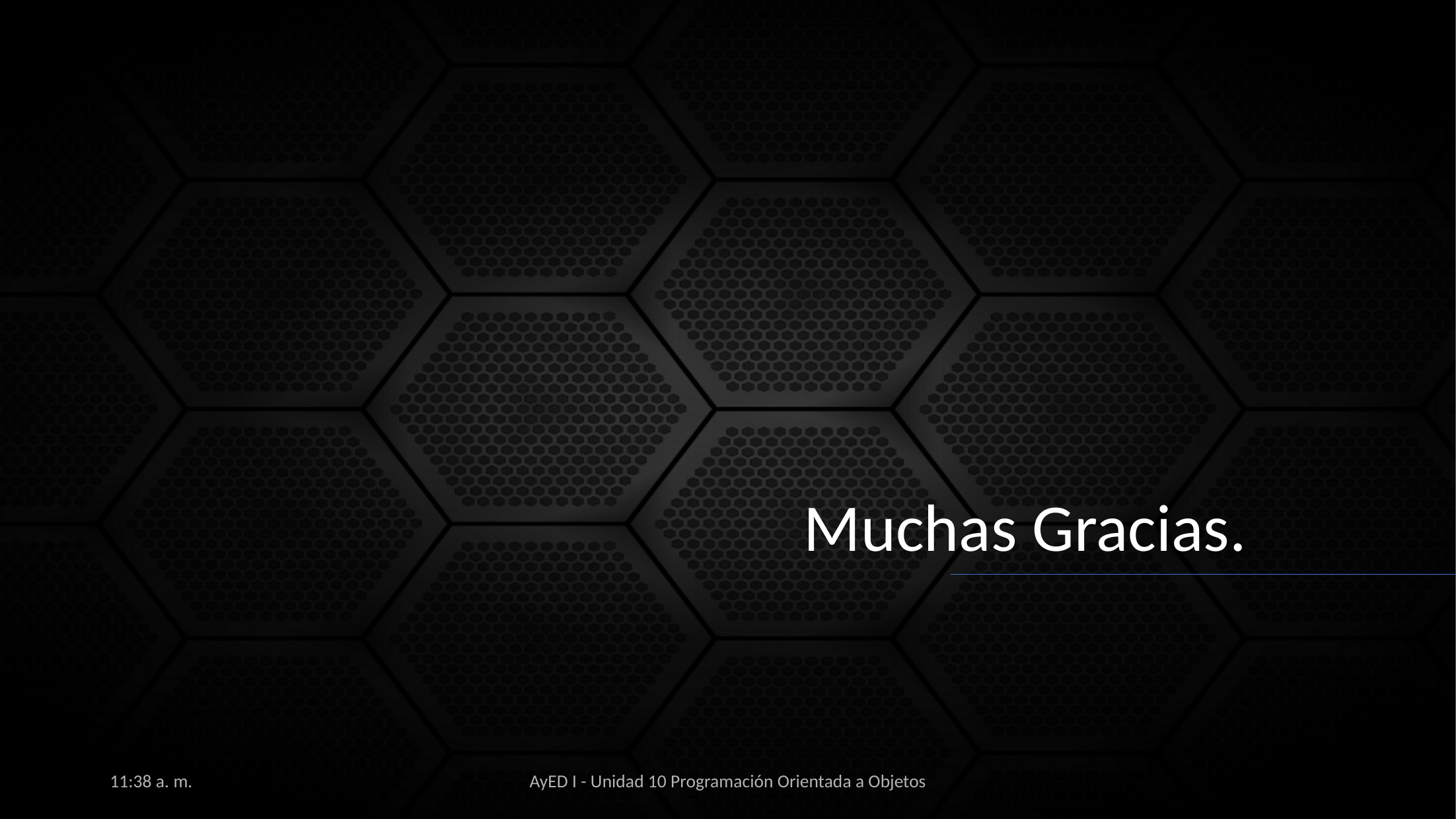

# Muchas Gracias.
11:38 a. m.
AyED I - Unidad 10 Programación Orientada a Objetos